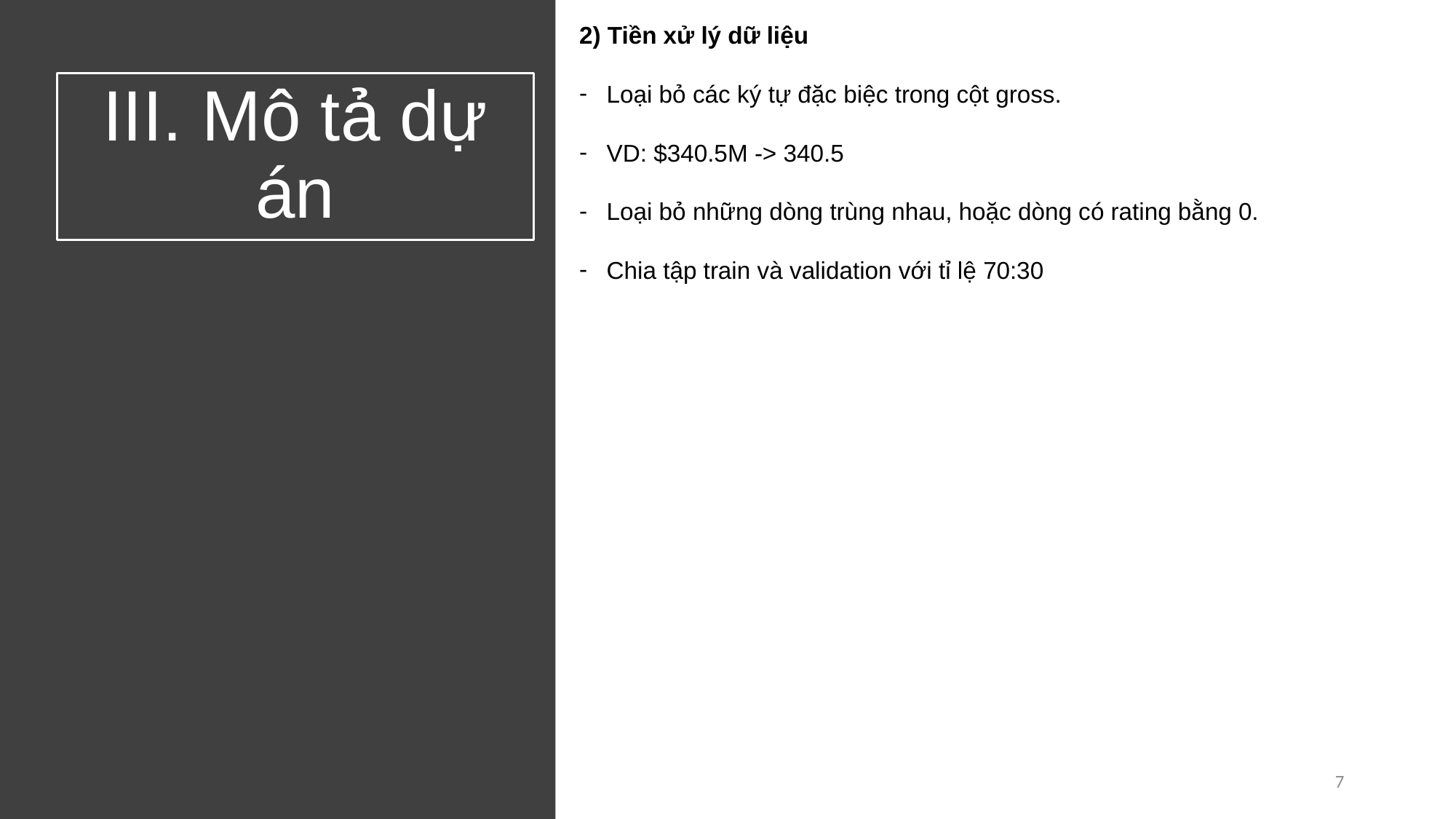

2) Tiền xử lý dữ liệu
Loại bỏ các ký tự đặc biệc trong cột gross.
VD: $340.5M -> 340.5
Loại bỏ những dòng trùng nhau, hoặc dòng có rating bằng 0.
Chia tập train và validation với tỉ lệ 70:30

# III. Mô tả dự án
7